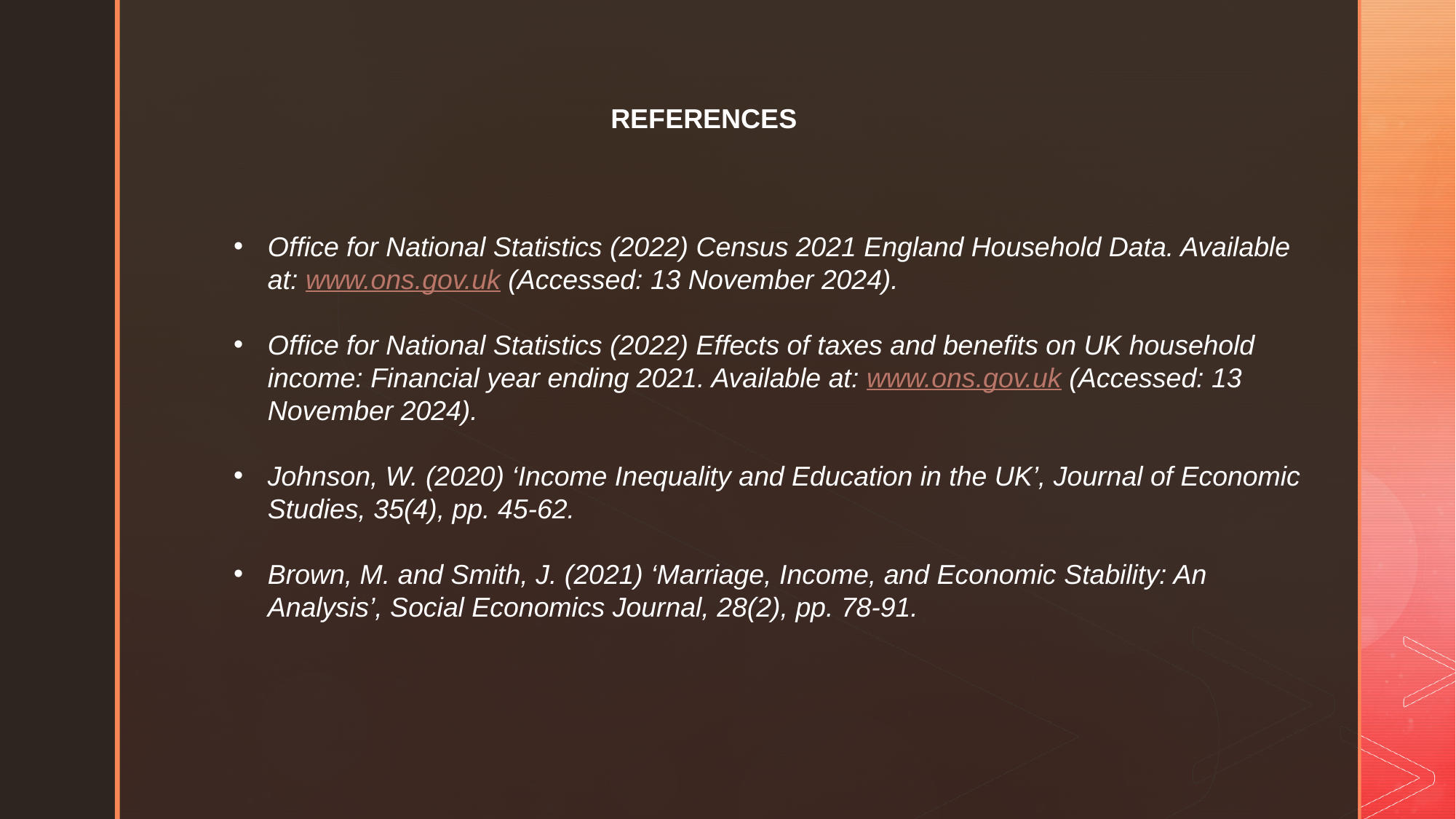

REFERENCES

Office for National Statistics (2022) Census 2021 England Household Data. Available at: www.ons.gov.uk (Accessed: 13 November 2024).

Office for National Statistics (2022) Effects of taxes and benefits on UK household income: Financial year ending 2021. Available at: www.ons.gov.uk (Accessed: 13 November 2024).

Johnson, W. (2020) ‘Income Inequality and Education in the UK’, Journal of Economic Studies, 35(4), pp. 45-62.

Brown, M. and Smith, J. (2021) ‘Marriage, Income, and Economic Stability: An Analysis’, Social Economics Journal, 28(2), pp. 78-91.